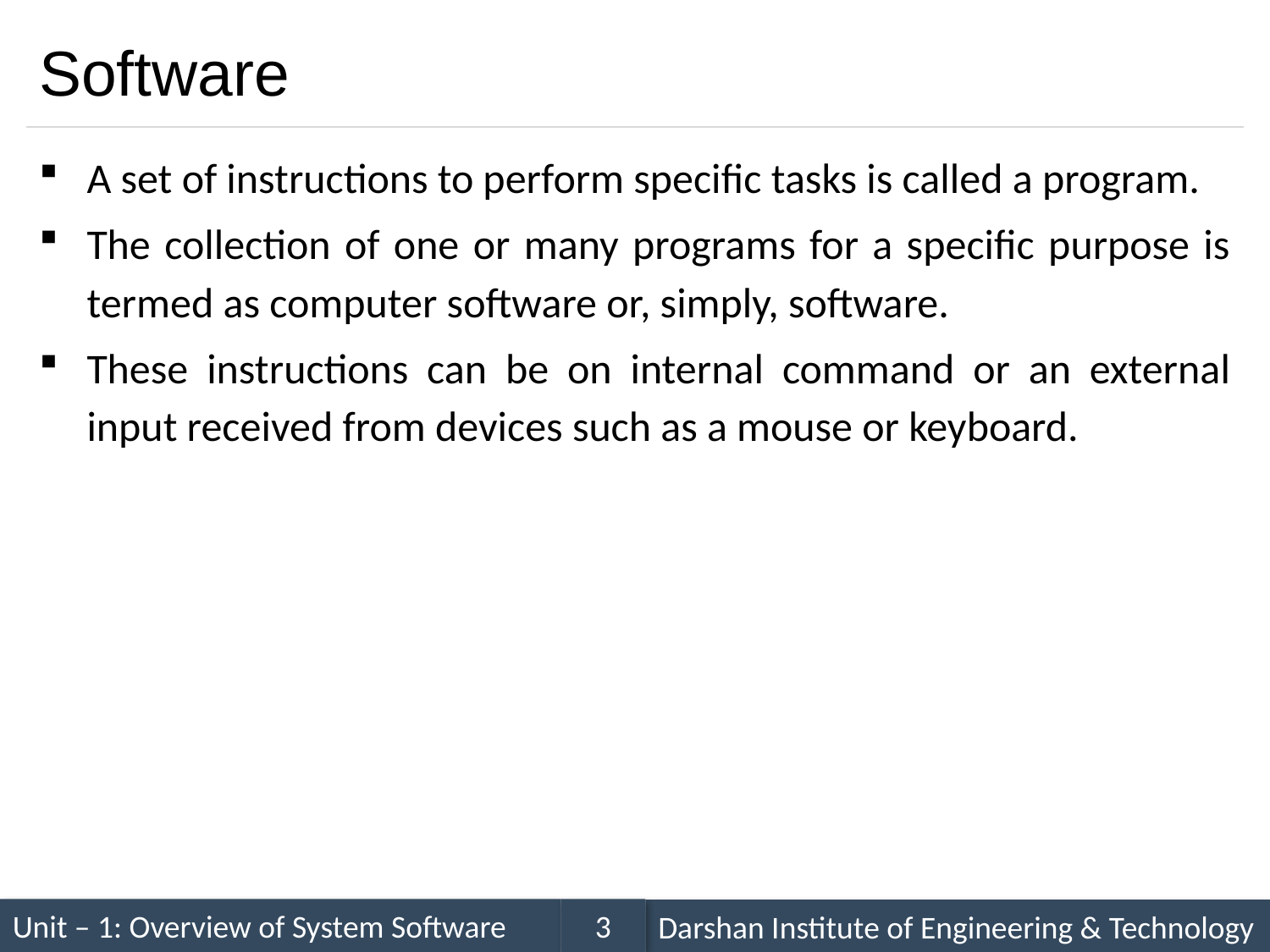

# Software
A set of instructions to perform specific tasks is called a program.
The collection of one or many programs for a specific purpose is termed as computer software or, simply, software.
These instructions can be on internal command or an external input received from devices such as a mouse or keyboard.